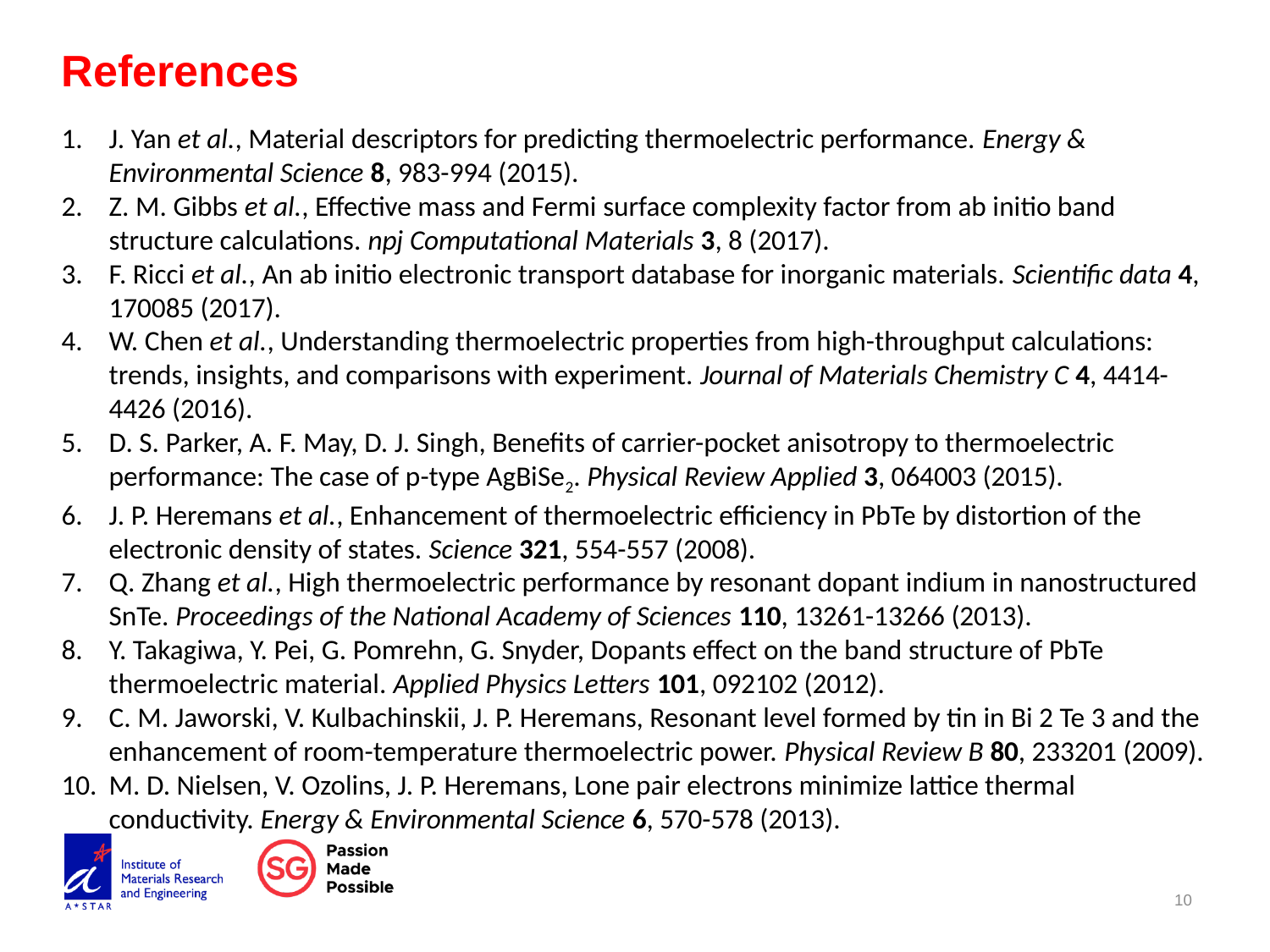

References
J. Yan et al., Material descriptors for predicting thermoelectric performance. Energy & Environmental Science 8, 983-994 (2015).
Z. M. Gibbs et al., Effective mass and Fermi surface complexity factor from ab initio band structure calculations. npj Computational Materials 3, 8 (2017).
F. Ricci et al., An ab initio electronic transport database for inorganic materials. Scientific data 4, 170085 (2017).
W. Chen et al., Understanding thermoelectric properties from high-throughput calculations: trends, insights, and comparisons with experiment. Journal of Materials Chemistry C 4, 4414-4426 (2016).
D. S. Parker, A. F. May, D. J. Singh, Benefits of carrier-pocket anisotropy to thermoelectric performance: The case of p-type AgBiSe2. Physical Review Applied 3, 064003 (2015).
J. P. Heremans et al., Enhancement of thermoelectric efficiency in PbTe by distortion of the electronic density of states. Science 321, 554-557 (2008).
Q. Zhang et al., High thermoelectric performance by resonant dopant indium in nanostructured SnTe. Proceedings of the National Academy of Sciences 110, 13261-13266 (2013).
Y. Takagiwa, Y. Pei, G. Pomrehn, G. Snyder, Dopants effect on the band structure of PbTe thermoelectric material. Applied Physics Letters 101, 092102 (2012).
C. M. Jaworski, V. Kulbachinskii, J. P. Heremans, Resonant level formed by tin in Bi 2 Te 3 and the enhancement of room-temperature thermoelectric power. Physical Review B 80, 233201 (2009).
M. D. Nielsen, V. Ozolins, J. P. Heremans, Lone pair electrons minimize lattice thermal conductivity. Energy & Environmental Science 6, 570-578 (2013).